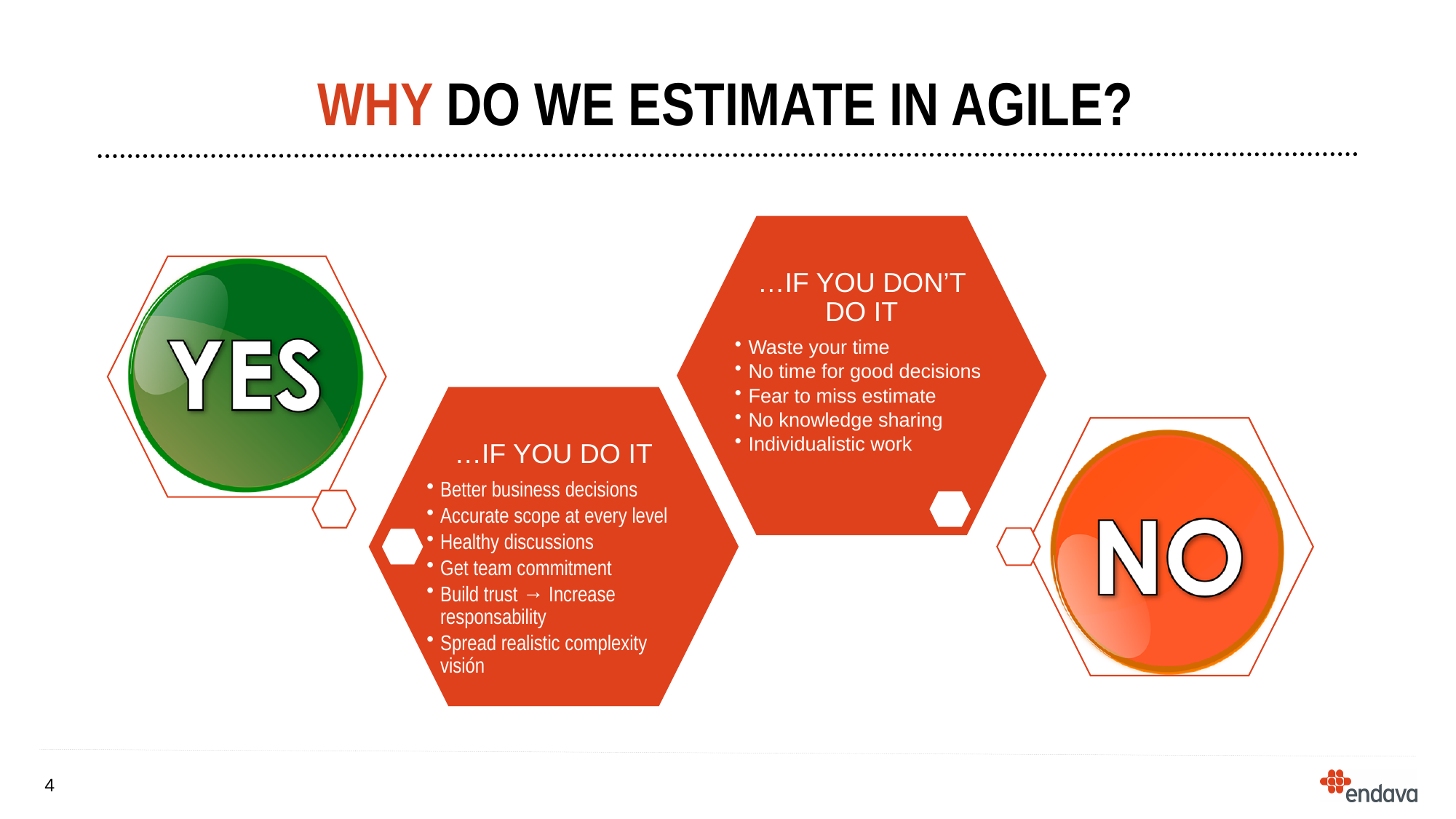

# Why do we estimate in agile?
…IF YOU DO IT
Better business decisions
Accurate scope at every level
Healthy discussions
Get team commitment
Build trust → Increase responsability
Spread realistic complexity visión
…IF YOU DON’T DO IT
Waste your time
No time for good decisions
Fear to miss estimate
No knowledge sharing
Individualistic work